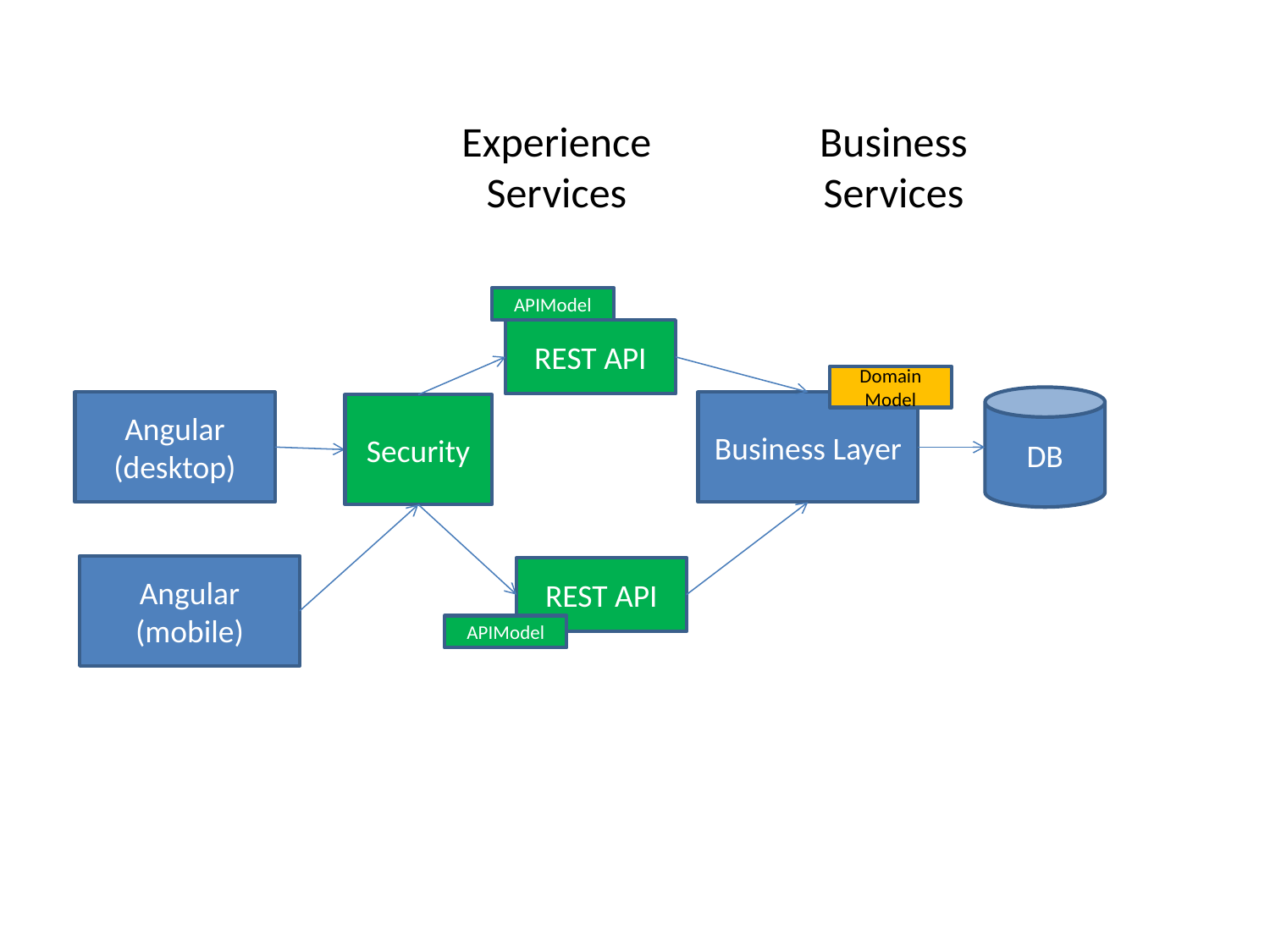

# Experience Services
Business Services
APIModel
REST API
Domain Model
DB
Angular
(desktop)
Business Layer
Security
Angular
(mobile)
REST API
APIModel